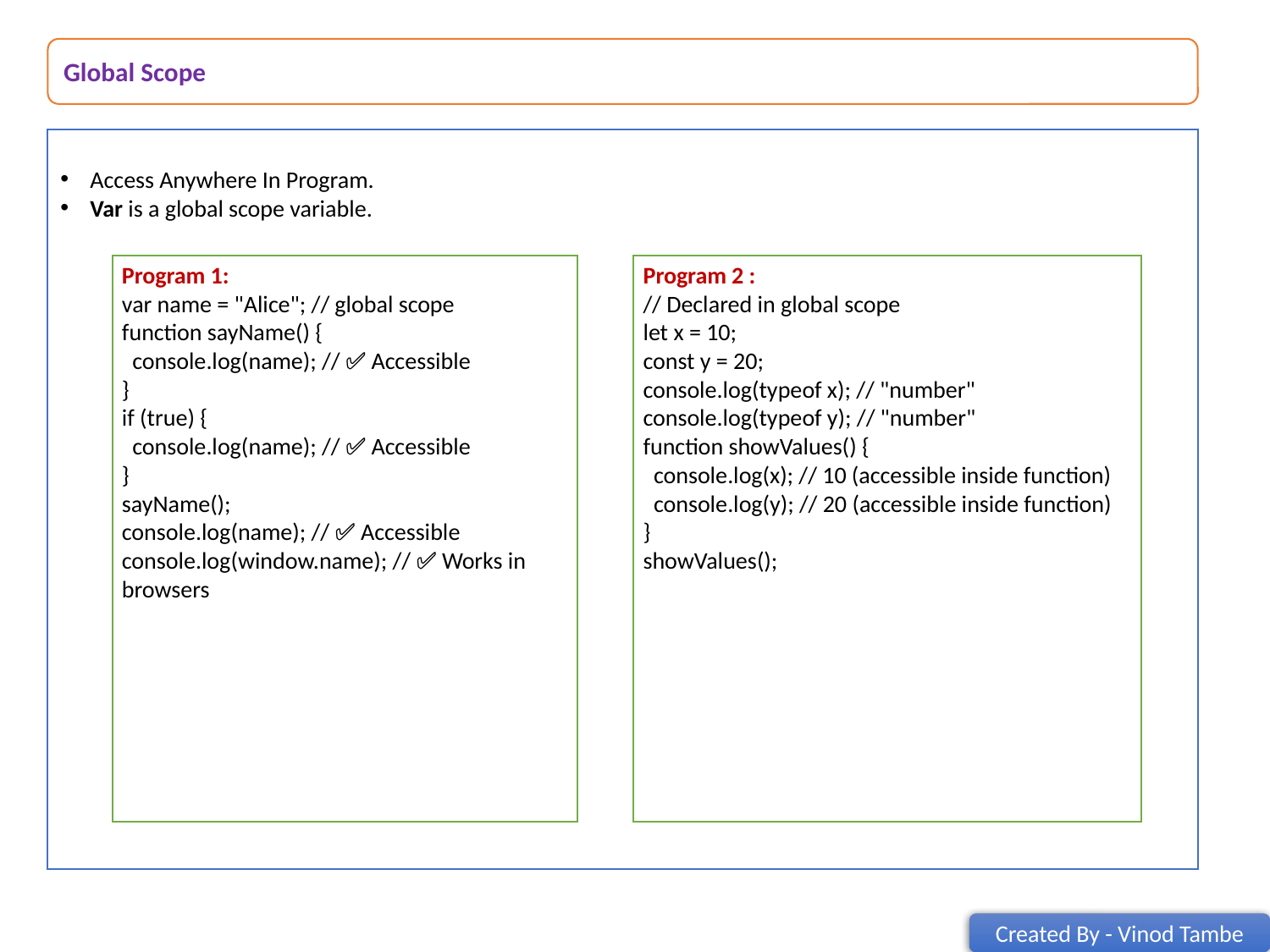

Global Scope

Access Anywhere In Program.
Var is a global scope variable.

Program 1:
var name = "Alice"; // global scope
function sayName() {
  console.log(name); // ✅ Accessible
}
if (true) {
  console.log(name); // ✅ Accessible
}
sayName();
console.log(name); // ✅ Accessible
console.log(window.name); // ✅ Works in browsers
Program 2 :
// Declared in global scope
let x = 10;
const y = 20;
console.log(typeof x); // "number"
console.log(typeof y); // "number"
function showValues() {
  console.log(x); // 10 (accessible inside function)
  console.log(y); // 20 (accessible inside function)
}
showValues();
Created By - Vinod Tambe